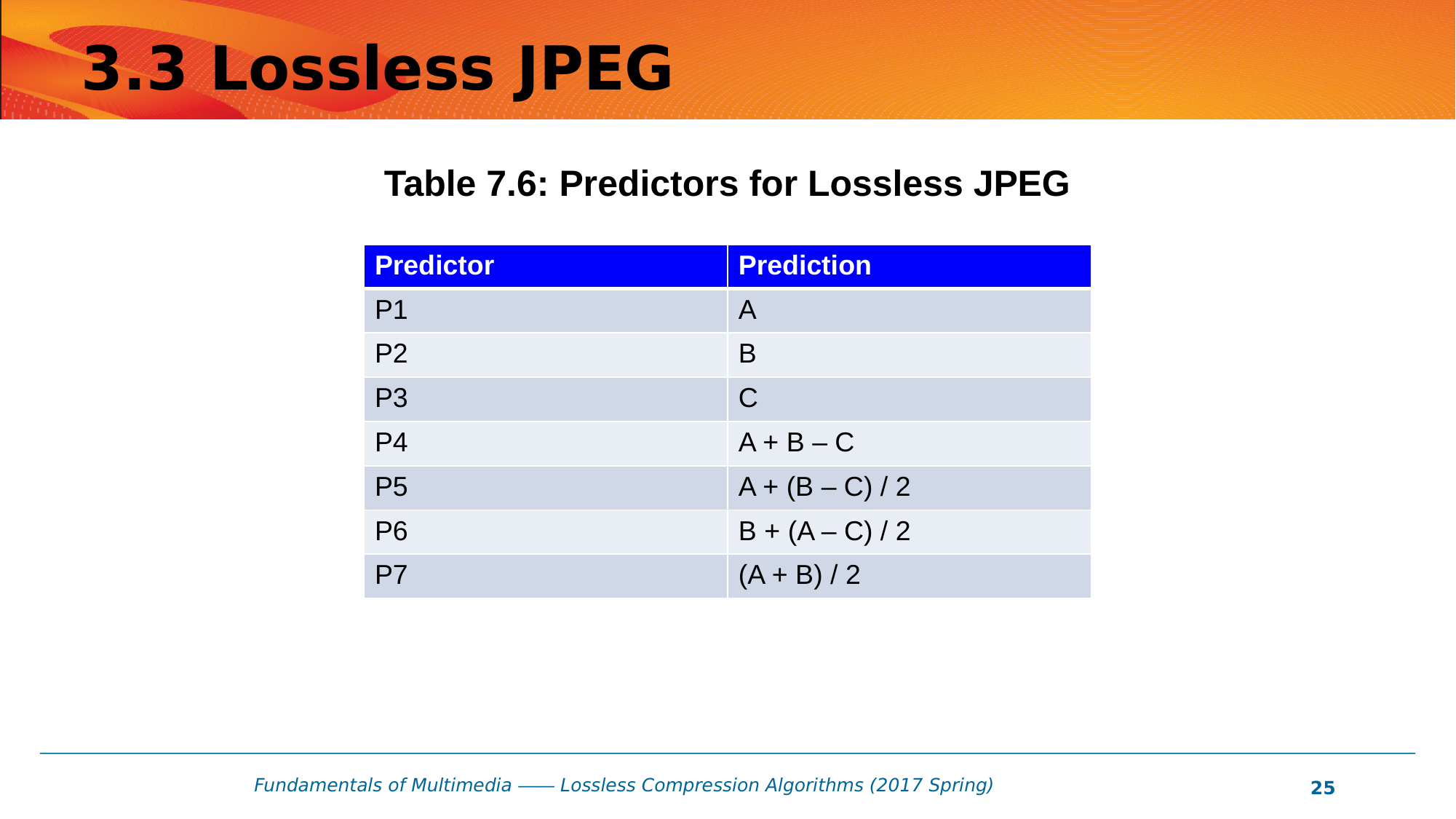

# 3.3 Lossless JPEG
Table 7.6: Predictors for Lossless JPEG
| Predictor | Prediction |
| --- | --- |
| P1 | A |
| P2 | B |
| P3 | C |
| P4 | A + B – C |
| P5 | A + (B – C) / 2 |
| P6 | B + (A – C) / 2 |
| P7 | (A + B) / 2 |
Fundamentals of Multimedia —— Lossless Compression Algorithms (2017 Spring)